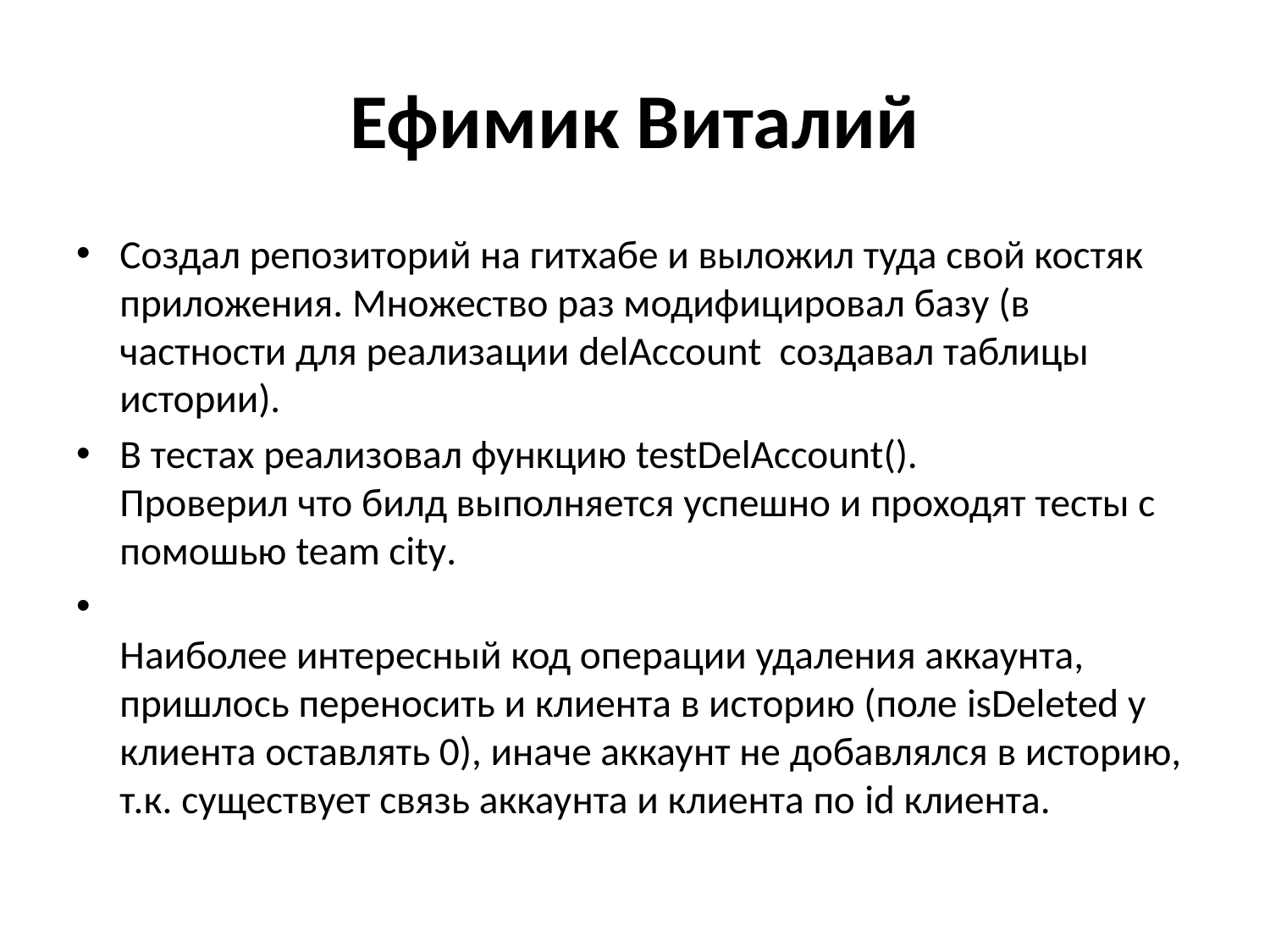

# Ефимик Виталий
Создал репозиторий на гитхабе и выложил туда свой костяк приложения. Множество раз модифицировал базу (в частности для реализации delAccount  создавал таблицы истории).
В тестах реализовал функцию testDelAccount().
Проверил что билд выполняется успешно и проходят тесты с помошью team city.
Наиболее интересный код операции удаления аккаунта, пришлось переносить и клиента в историю (поле isDeleted у клиента оставлять 0), иначе аккаунт не добавлялся в историю, т.к. существует связь аккаунта и клиента по id клиента.